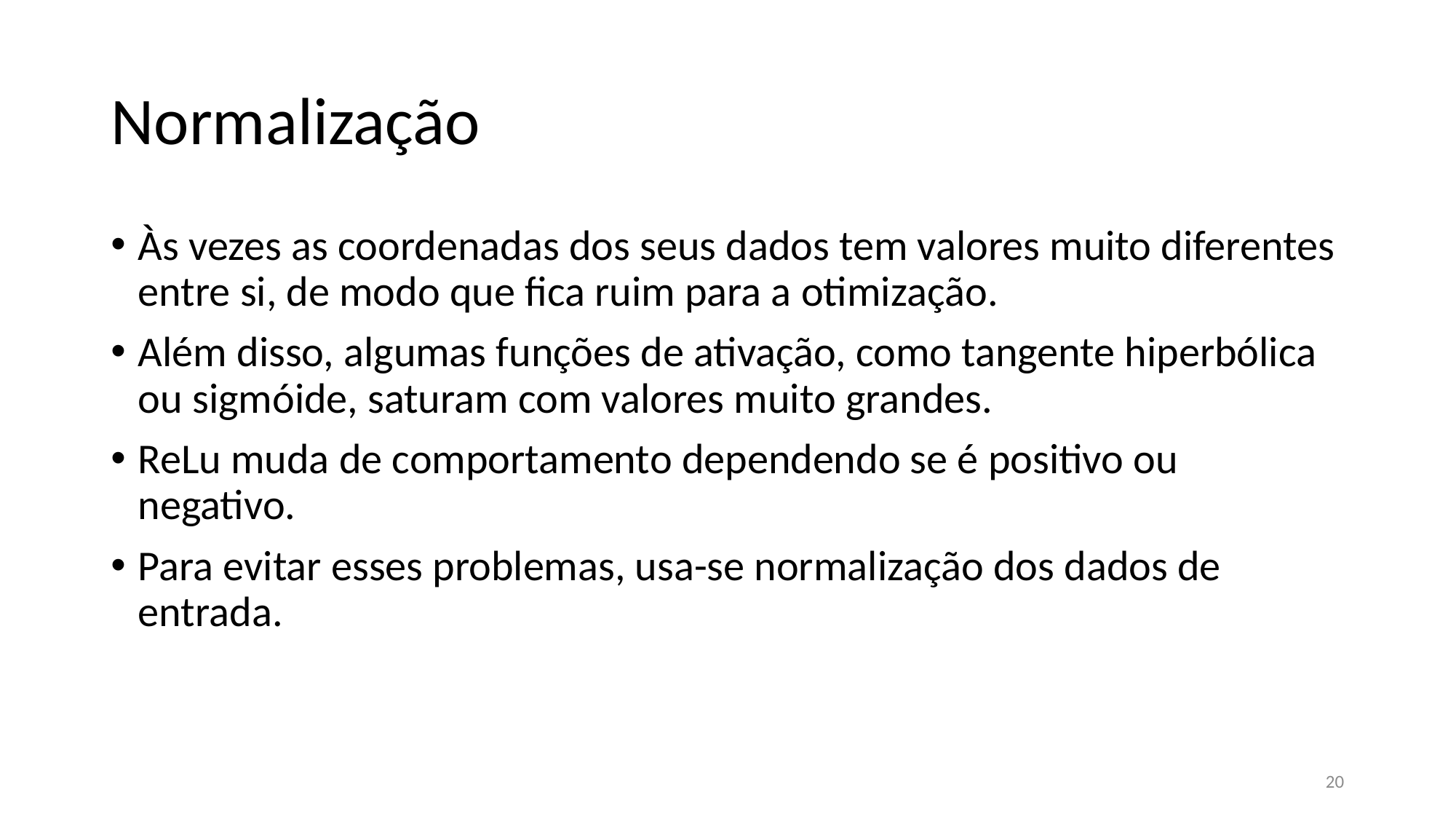

# Normalização
Às vezes as coordenadas dos seus dados tem valores muito diferentes entre si, de modo que fica ruim para a otimização.
Além disso, algumas funções de ativação, como tangente hiperbólica ou sigmóide, saturam com valores muito grandes.
ReLu muda de comportamento dependendo se é positivo ou negativo.
Para evitar esses problemas, usa-se normalização dos dados de entrada.

20